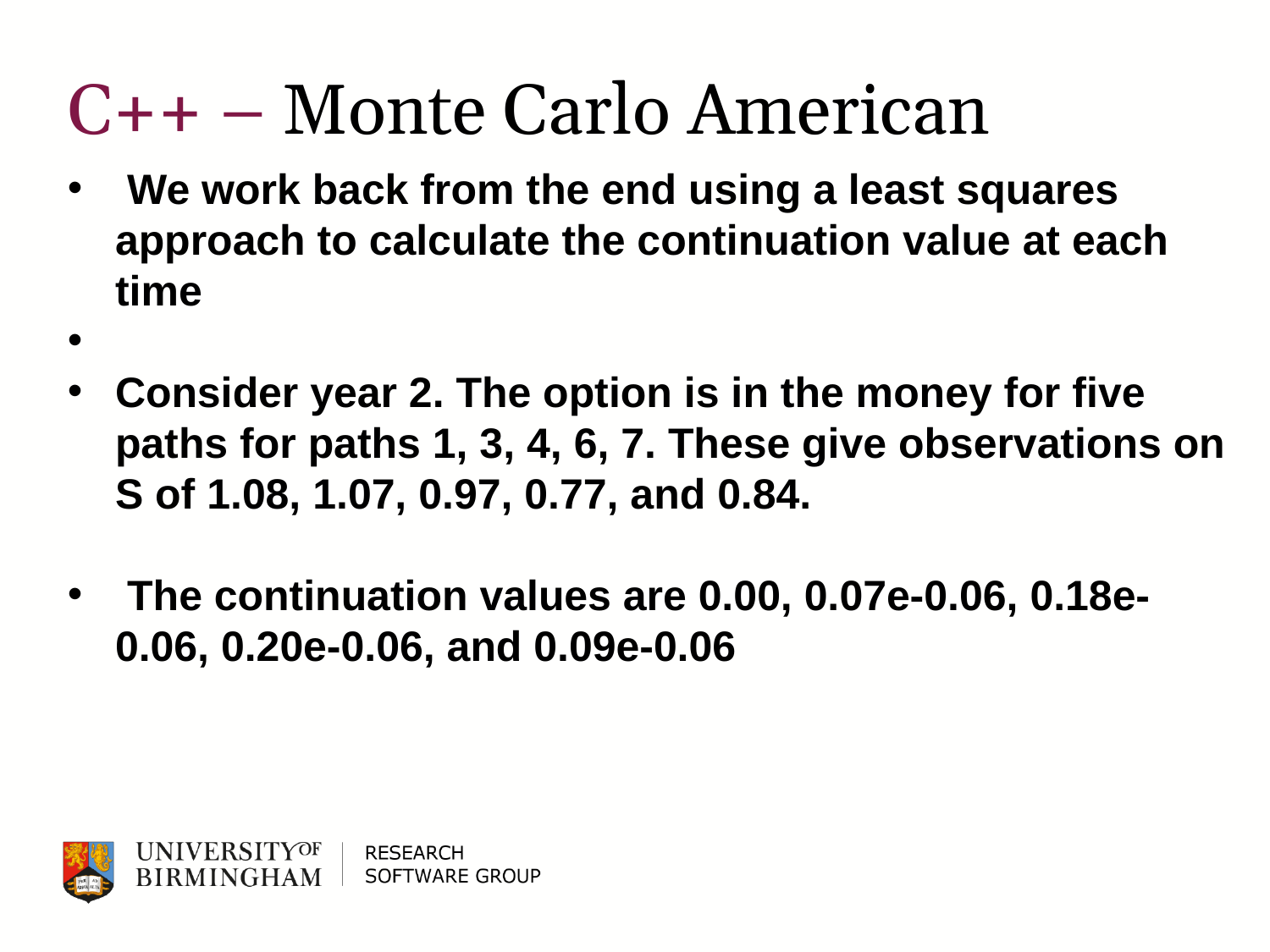

# C++ – Monte Carlo American
 We work back from the end using a least squares approach to calculate the continuation value at each time

Consider year 2. The option is in the money for five paths for paths 1, 3, 4, 6, 7. These give observations on S of 1.08, 1.07, 0.97, 0.77, and 0.84.

 The continuation values are 0.00, 0.07e-0.06, 0.18e-0.06, 0.20e-0.06, and 0.09e-0.06